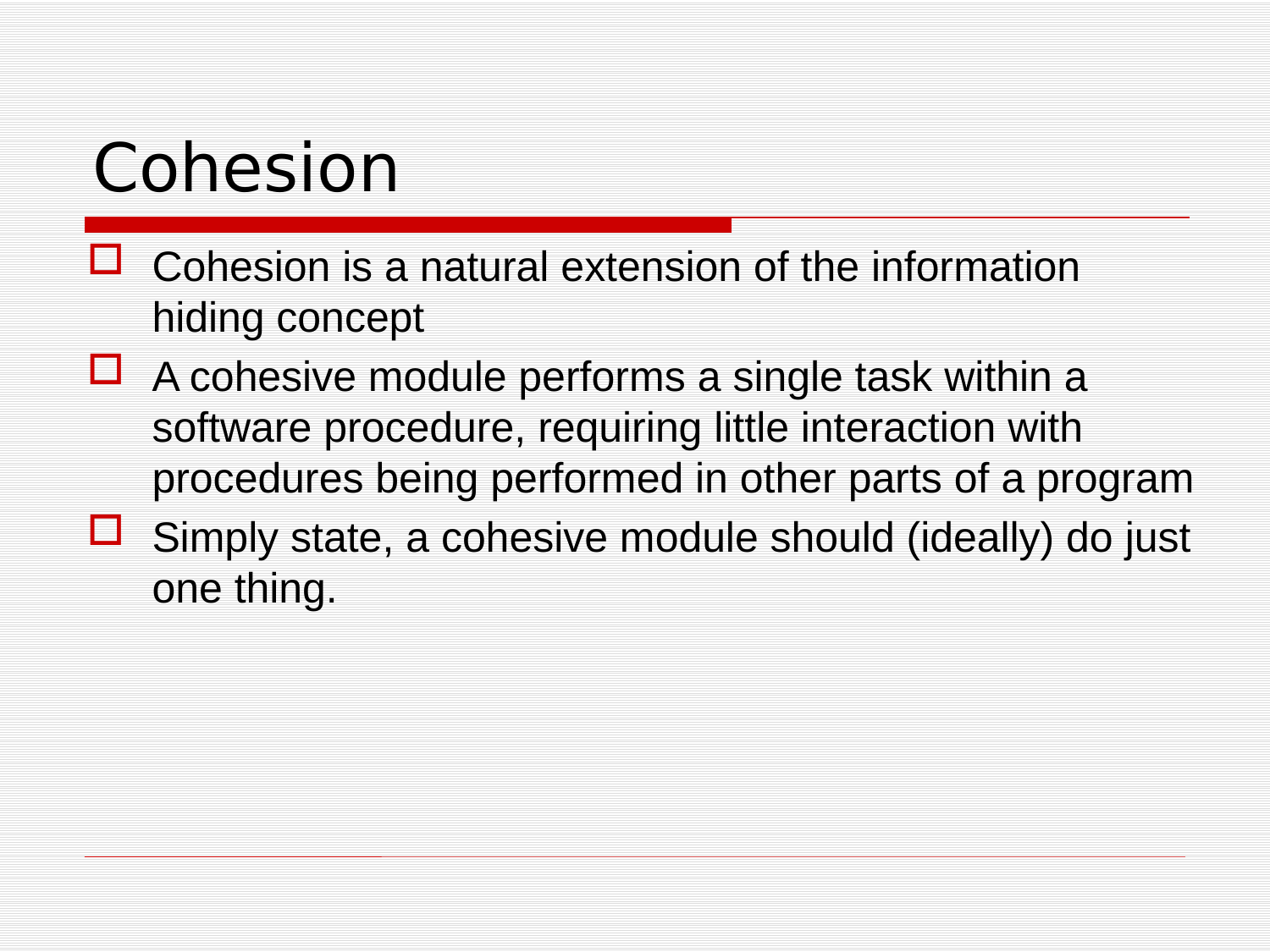

# Cohesion
Cohesion is a natural extension of the information hiding concept
A cohesive module performs a single task within a software procedure, requiring little interaction with procedures being performed in other parts of a program
Simply state, a cohesive module should (ideally) do just one thing.